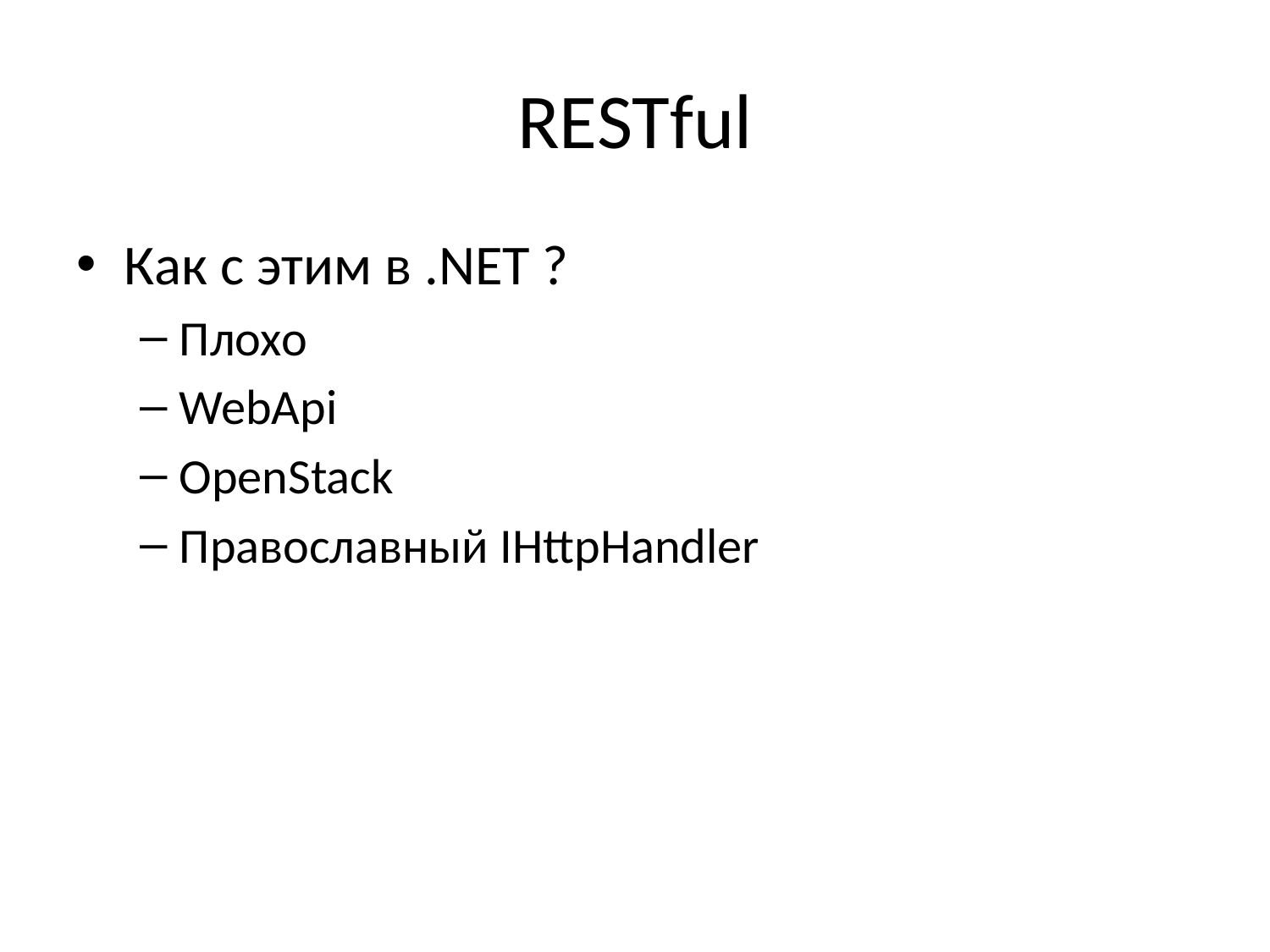

# RESTful
Как с этим в .NET ?
Плохо
WebApi
OpenStack
Православный IHttpHandler